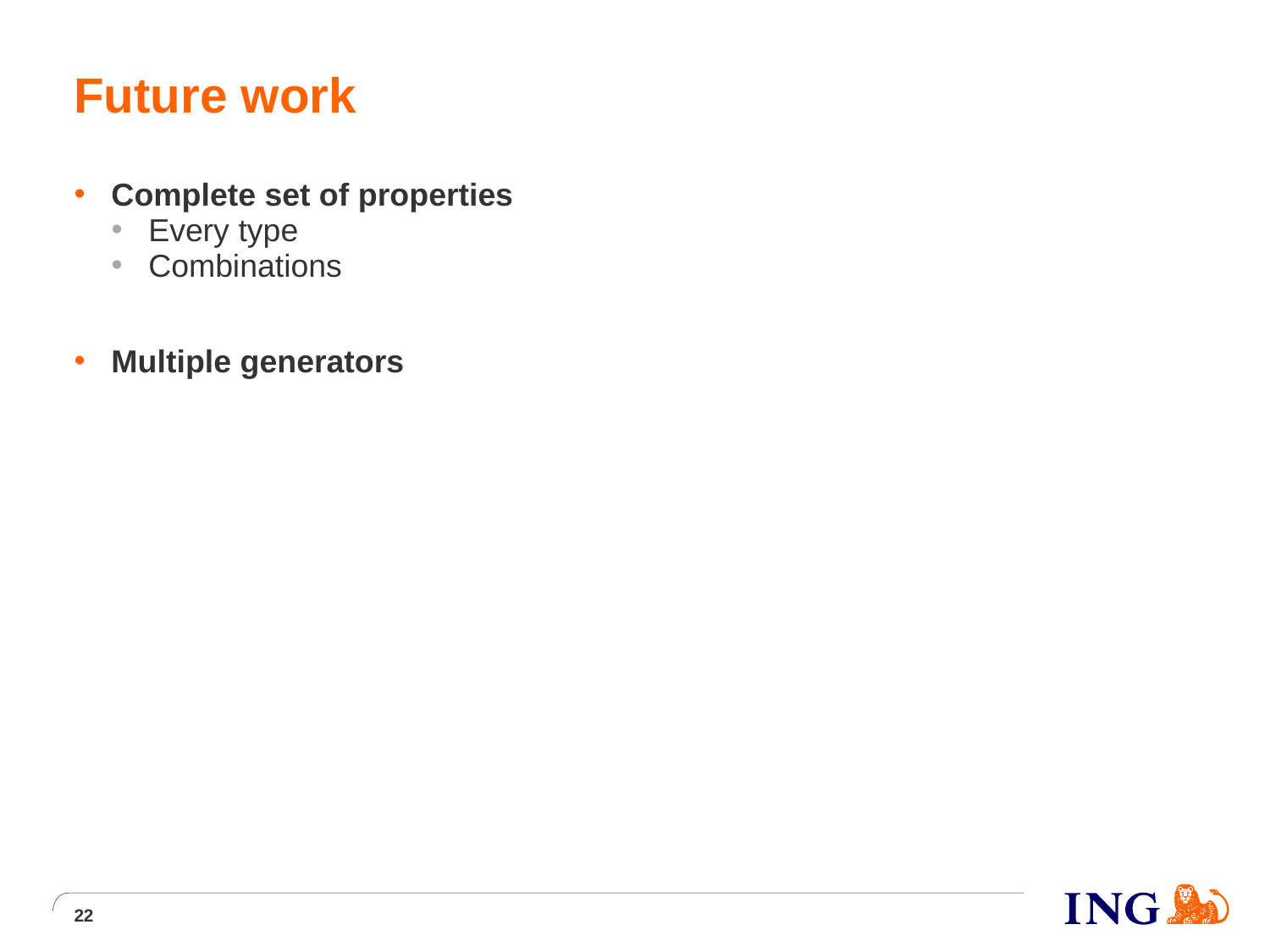

# Future work
Complete set of properties
Every type
Combinations

Multiple generators

22